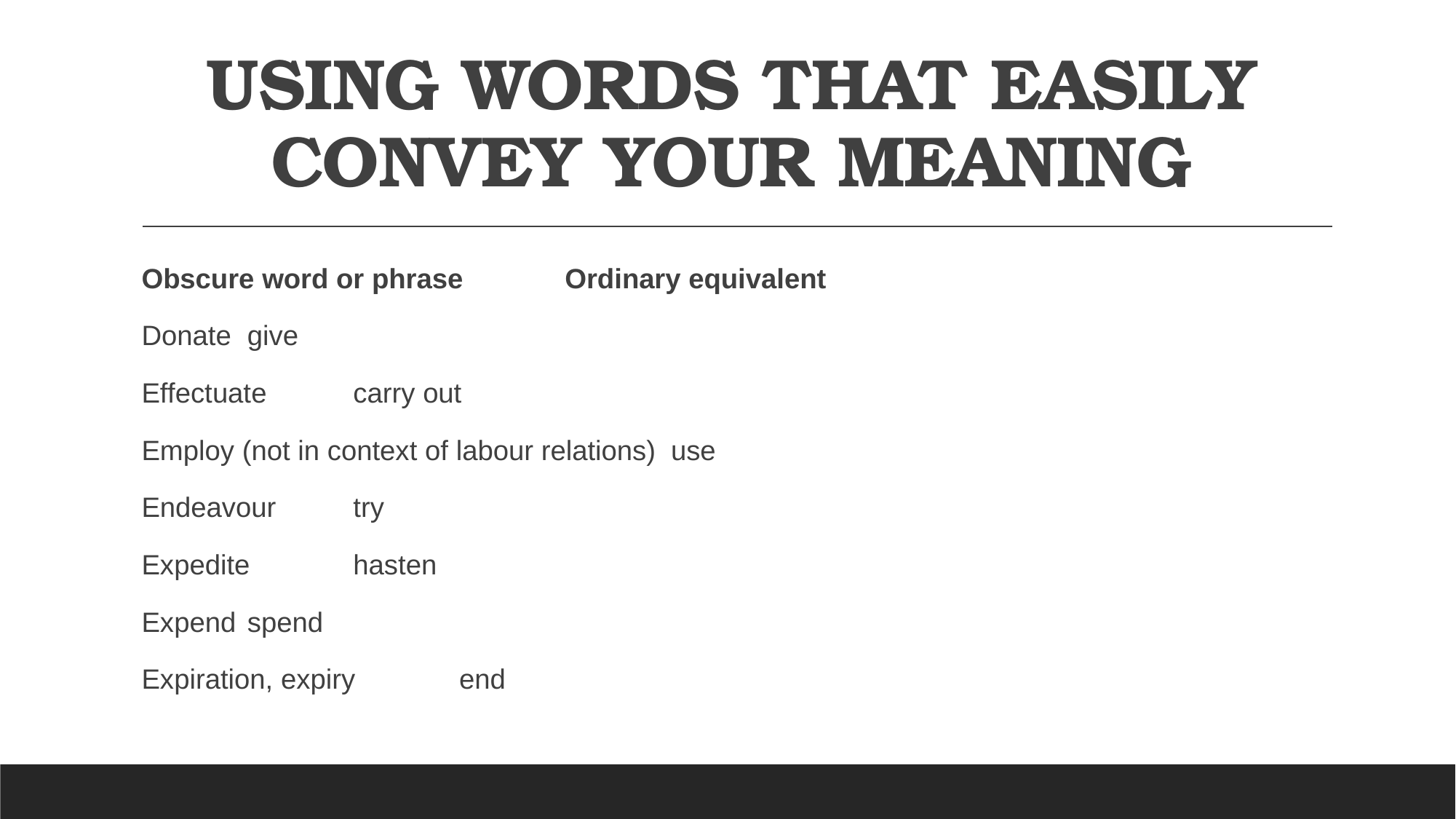

# USING WORDS THAT EASILY CONVEY YOUR MEANING
Obscure word or phrase				Ordinary equivalent
Donate						give
Effectuate					carry out
Employ (not in context of labour relations)		use
Endeavour					try
Expedite					hasten
Expend						spend
Expiration, expiry					end